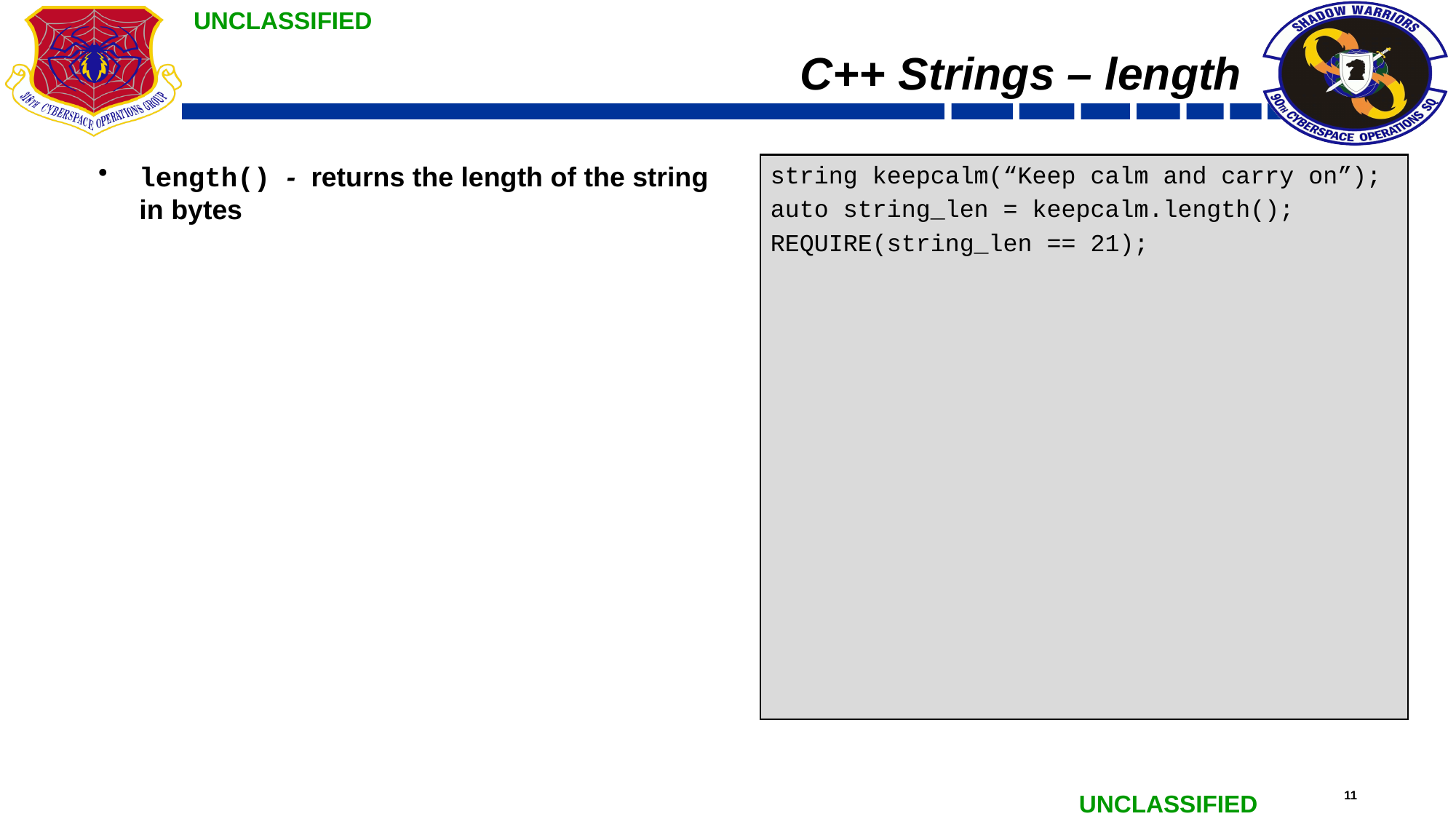

# C++ Strings – length
length() -  returns the length of the string in bytes

string keepcalm(“Keep calm and carry on”);
auto string_len = keepcalm.length();
REQUIRE(string_len == 21);